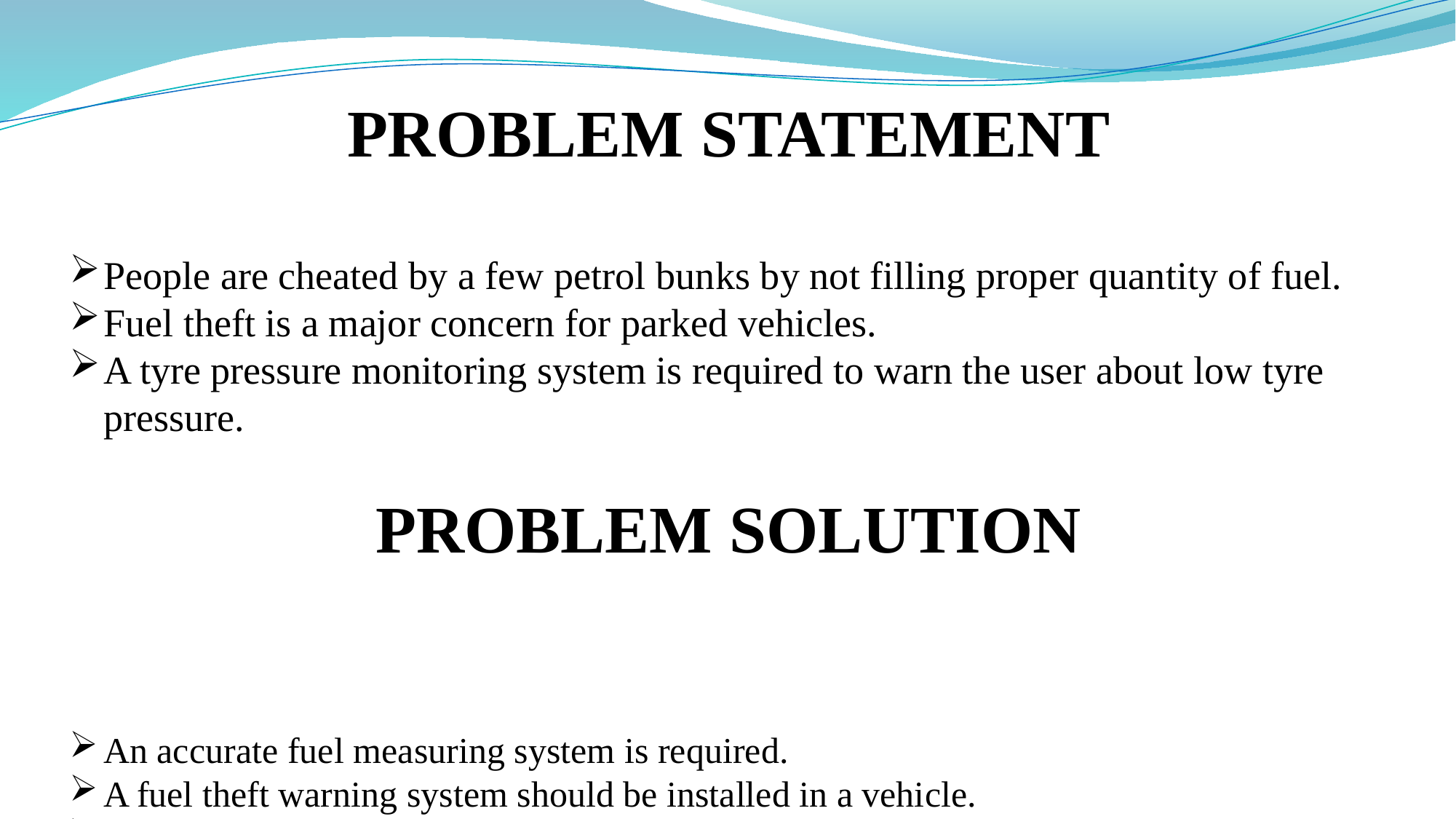

PROBLEM STATEMENT

People are cheated by a few petrol bunks by not filling proper quantity of fuel.
Fuel theft is a major concern for parked vehicles.
A tyre pressure monitoring system is required to warn the user about low tyre pressure.

PROBLEM SOLUTION

An accurate fuel measuring system is required.
A fuel theft warning system should be installed in a vehicle.
A constant tyre pressure monitor should be present in a vehicle. Along with a low pressure warning system.